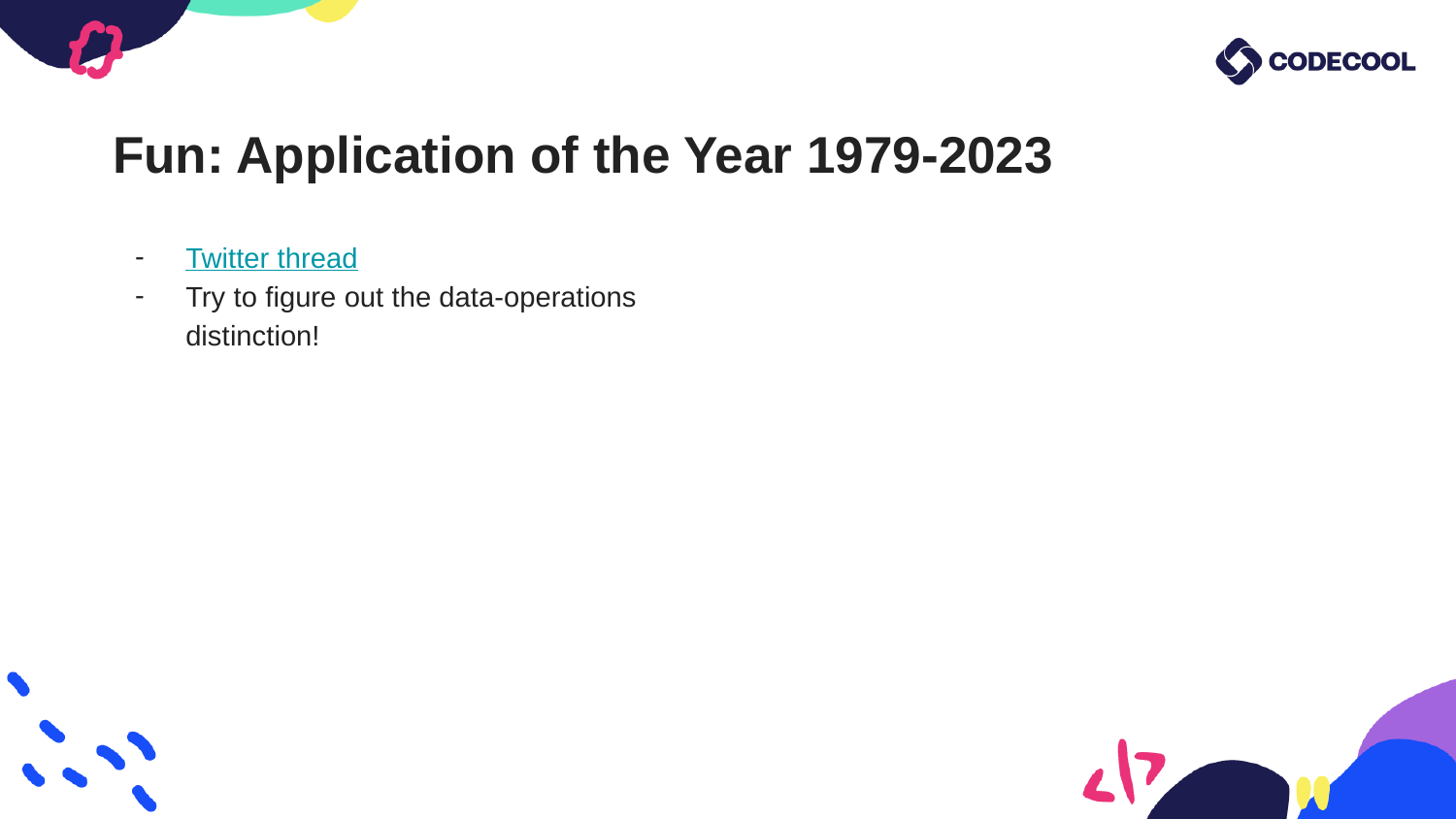

# Fun: Application of the Year 1979-2023
Twitter thread
Try to figure out the data-operations distinction!